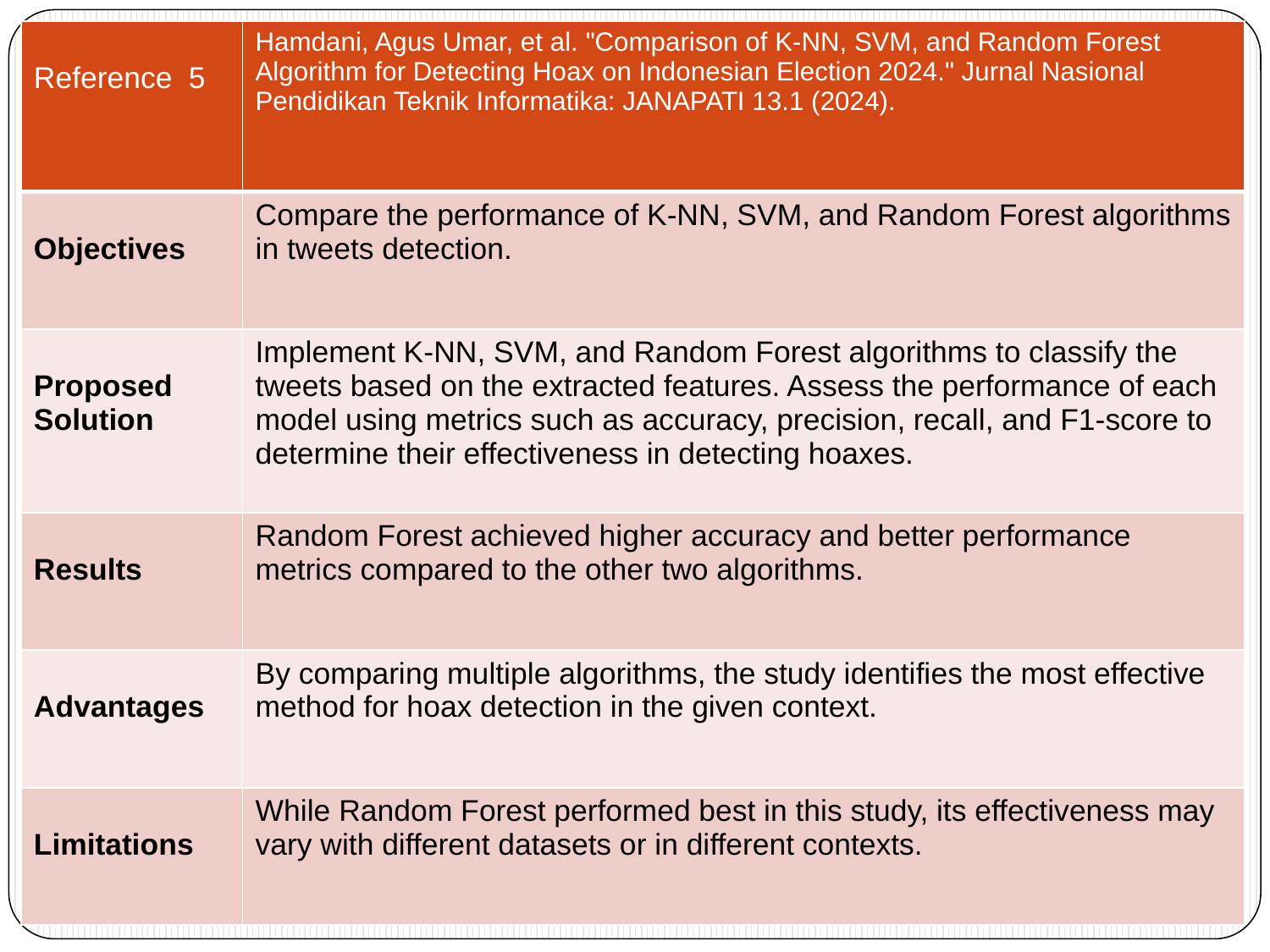

| Reference 5 | Hamdani, Agus Umar, et al. "Comparison of K-NN, SVM, and Random Forest Algorithm for Detecting Hoax on Indonesian Election 2024." Jurnal Nasional Pendidikan Teknik Informatika: JANAPATI 13.1 (2024). |
| --- | --- |
| Objectives | Compare the performance of K-NN, SVM, and Random Forest algorithms in tweets detection. |
| Proposed Solution | Implement K-NN, SVM, and Random Forest algorithms to classify the tweets based on the extracted features. Assess the performance of each model using metrics such as accuracy, precision, recall, and F1-score to determine their effectiveness in detecting hoaxes. |
| Results | Random Forest achieved higher accuracy and better performance metrics compared to the other two algorithms. |
| Advantages | By comparing multiple algorithms, the study identifies the most effective method for hoax detection in the given context. |
| Limitations | While Random Forest performed best in this study, its effectiveness may vary with different datasets or in different contexts. |